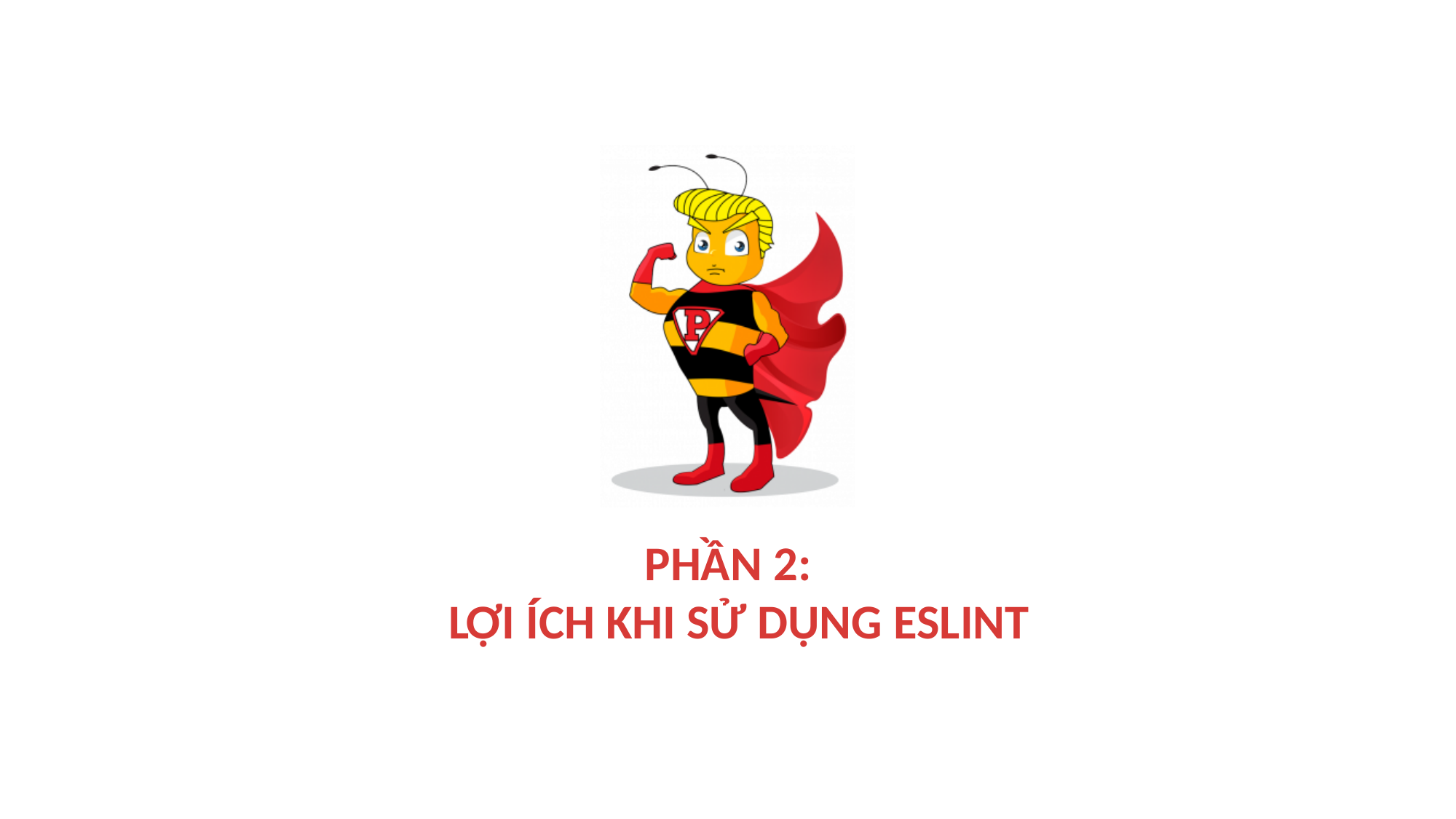

# Phần 2: lợi ích khi sử dụng eslint